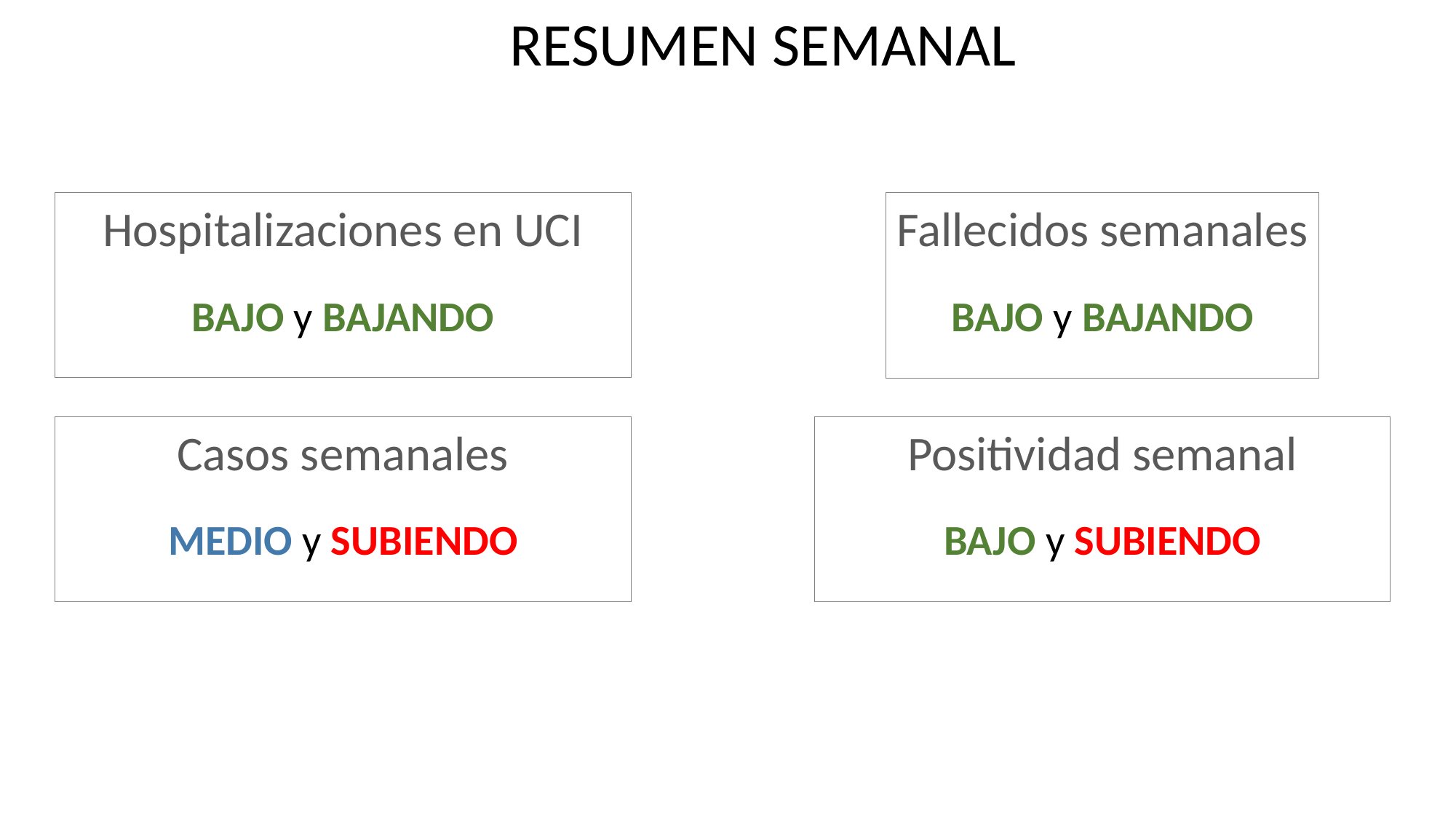

RESUMEN SEMANAL
Hospitalizaciones en UCI

BAJO y BAJANDO

Fallecidos semanales

BAJO y BAJANDO

Casos semanales

MEDIO y SUBIENDO

Positividad semanal

BAJO y SUBIENDO